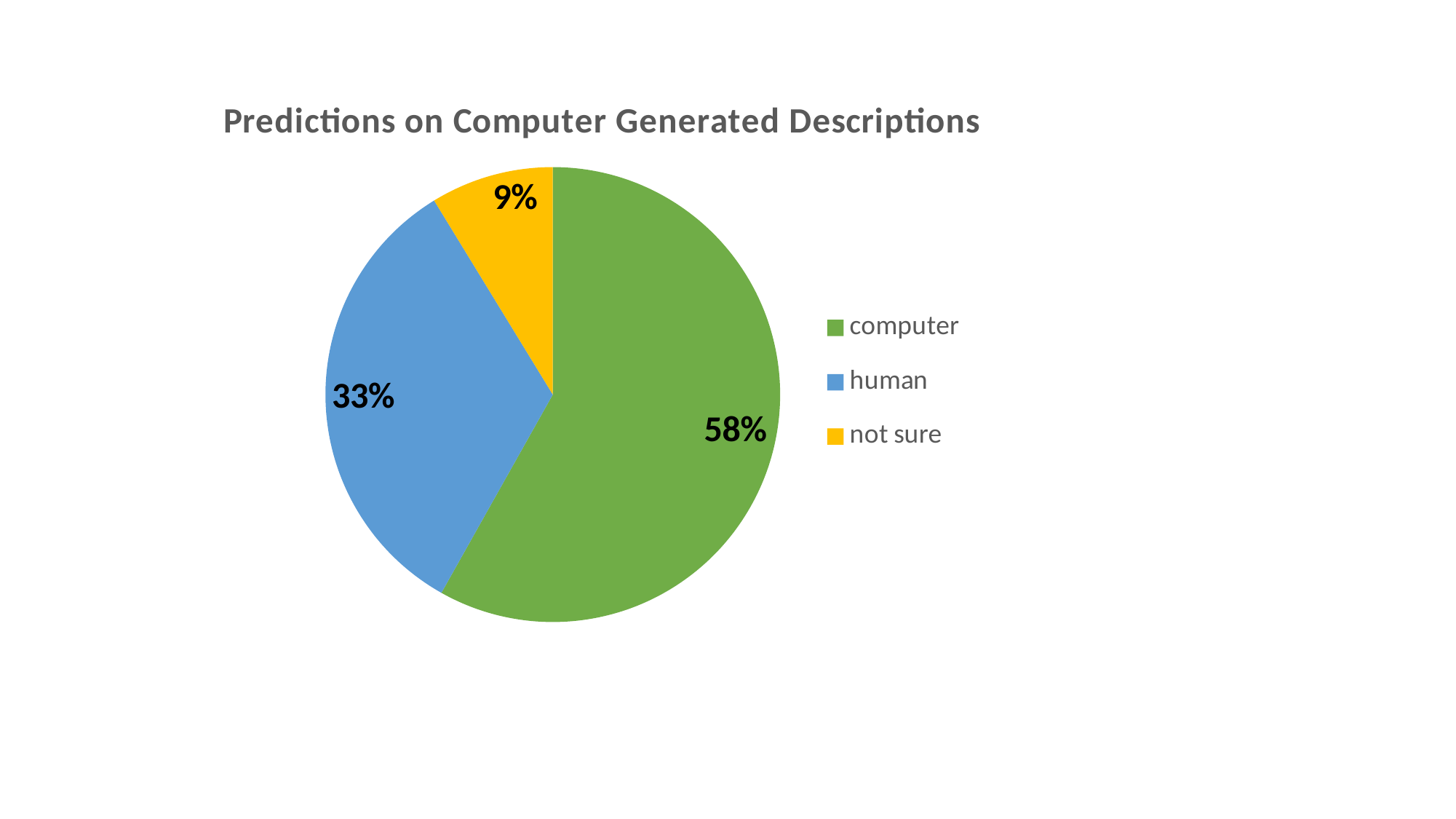

### Chart: Predictions on Computer Generated Descriptions

| Category |  |  |
|---|---|---|
| computer | 58.15 | 58.15 |
| human | 33.11 | 33.11 |
| not sure | 8.74 | 8.74 |